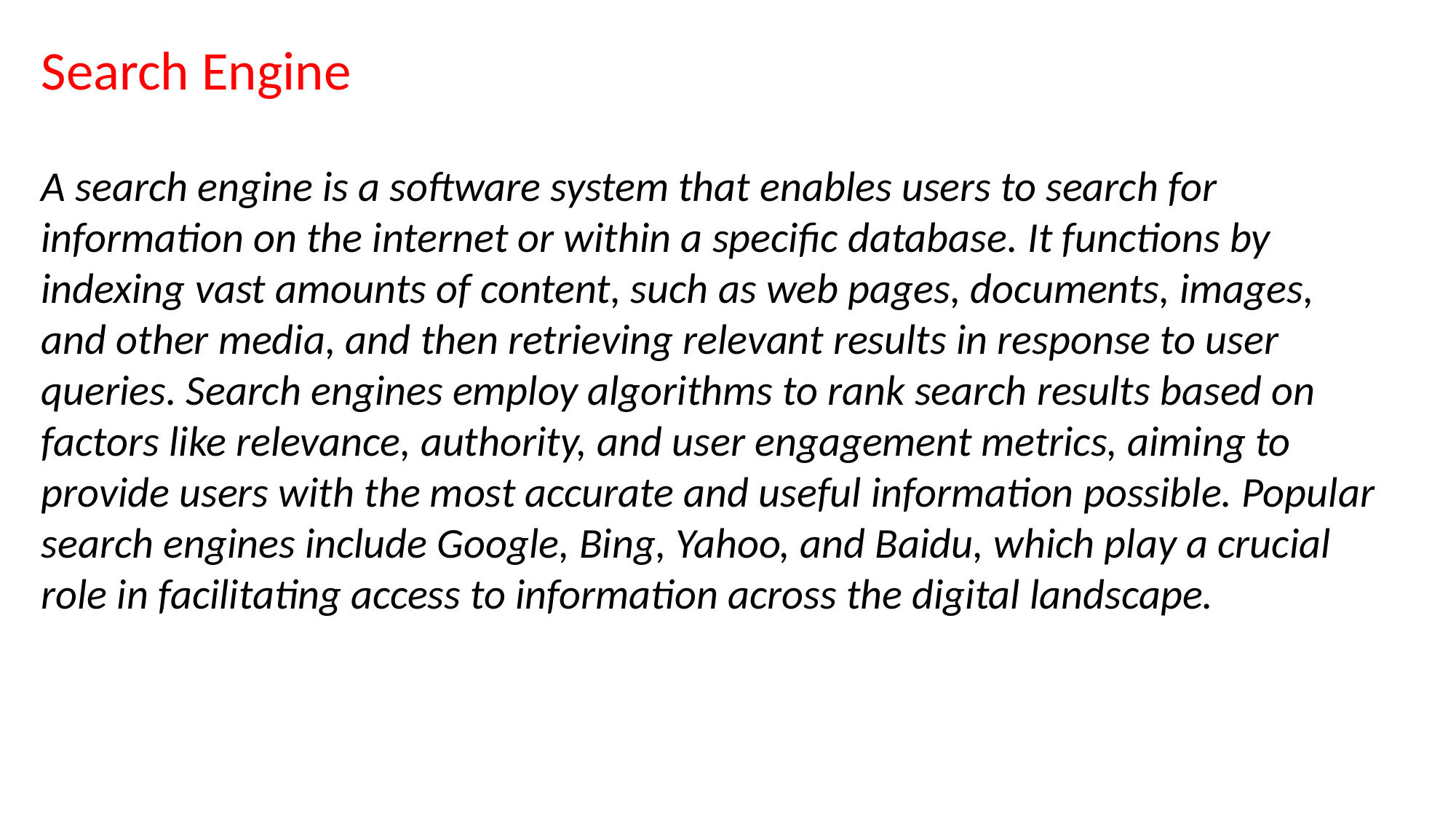

Search Engine

A search engine is a software system that enables users to search for information on the internet or within a specific database. It functions by indexing vast amounts of content, such as web pages, documents, images, and other media, and then retrieving relevant results in response to user queries. Search engines employ algorithms to rank search results based on factors like relevance, authority, and user engagement metrics, aiming to provide users with the most accurate and useful information possible. Popular search engines include Google, Bing, Yahoo, and Baidu, which play a crucial role in facilitating access to information across the digital landscape.